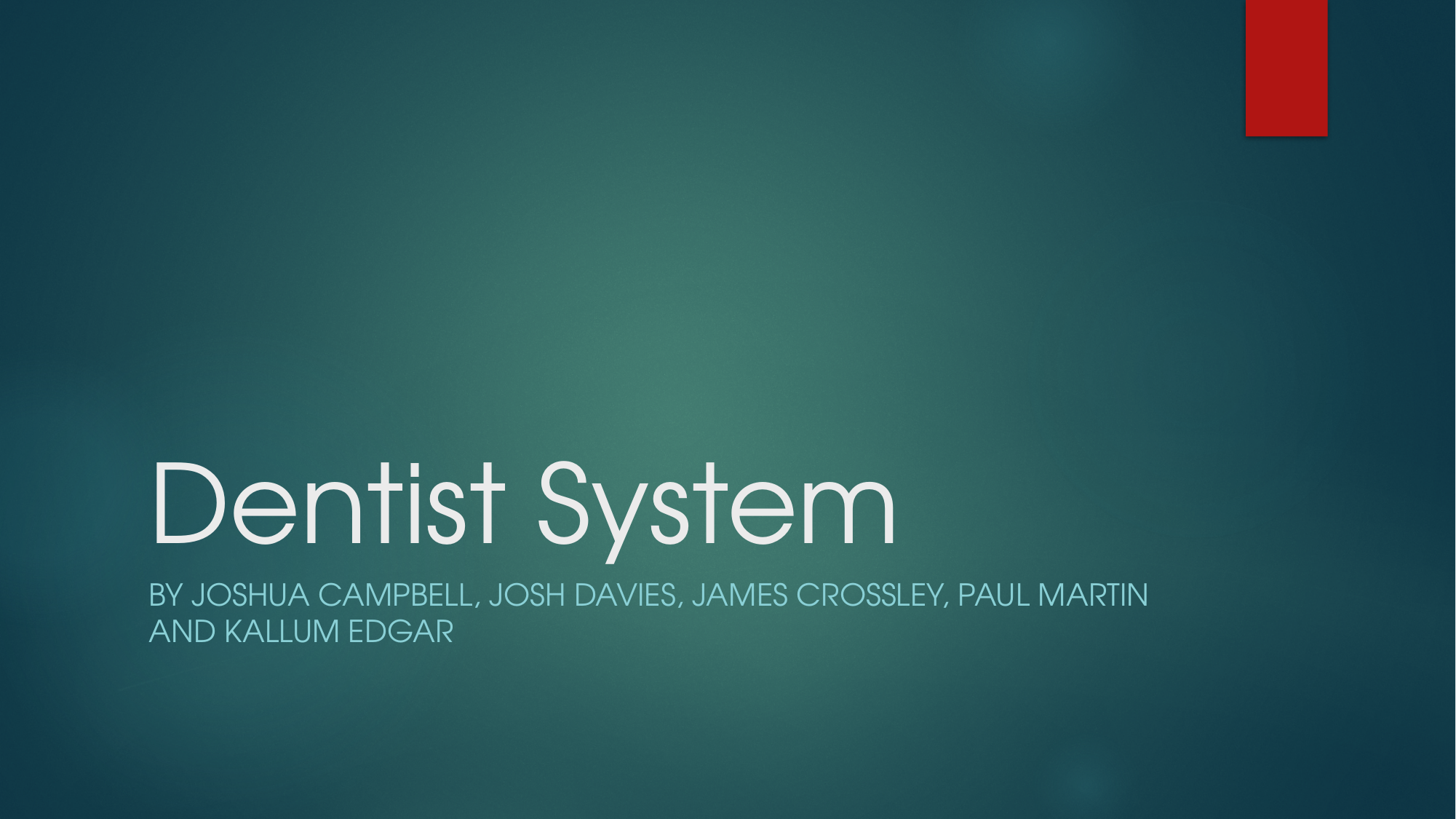

# Dentist System
By Joshua Campbell, Josh Davies, James Crossley, Paul Martin and Kallum Edgar